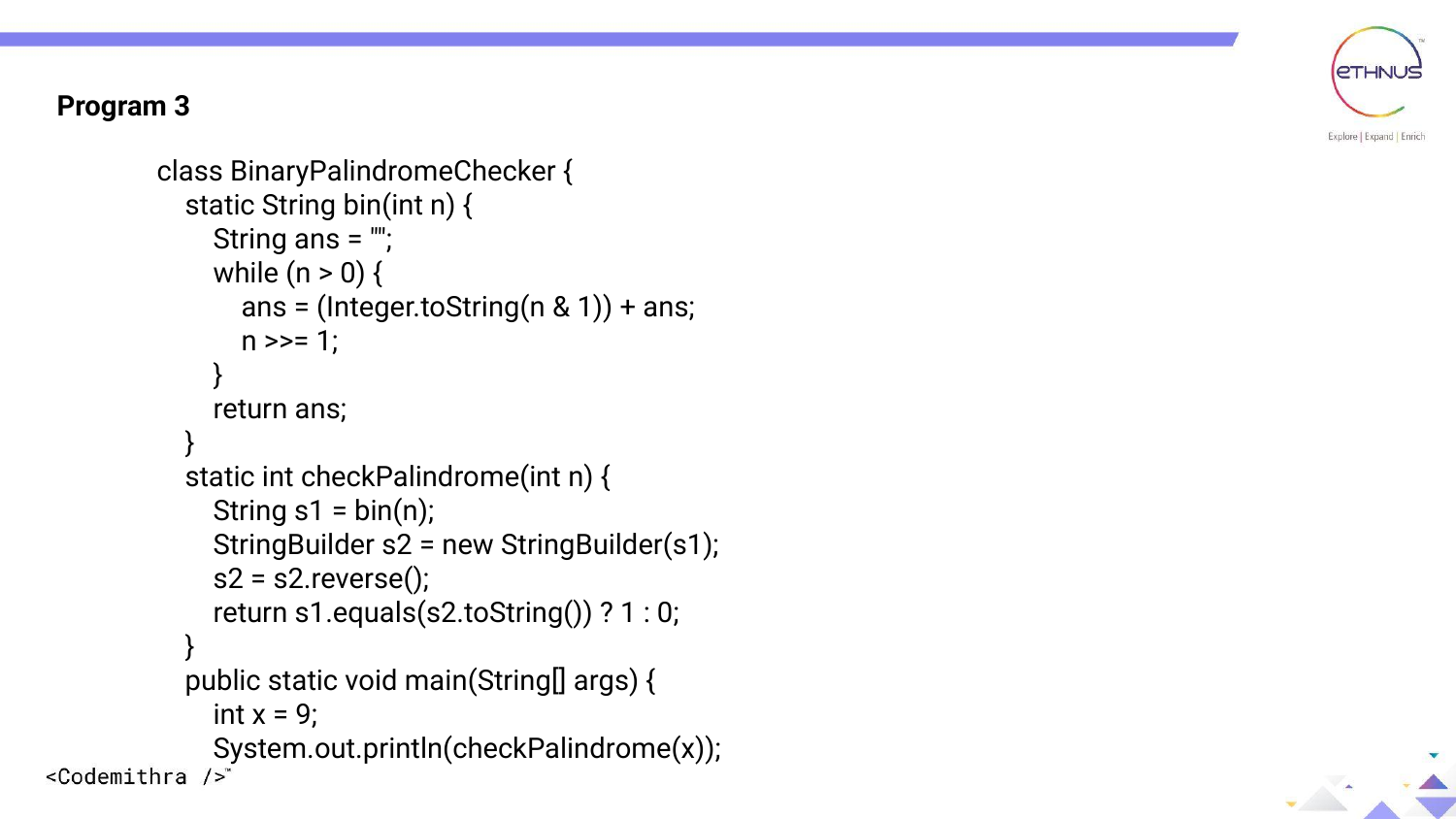

Program 3

class BinaryPalindromeChecker {
    static String bin(int n) {
        String ans = "";
        while (n > 0) {
            ans = (Integer.toString(n & 1)) + ans;
            n >>= 1;
        }
        return ans;
    }
    static int checkPalindrome(int n) {
        String s1 = bin(n);
        StringBuilder s2 = new StringBuilder(s1);
        s2 = s2.reverse();
        return s1.equals(s2.toString()) ? 1 : 0;
    }
    public static void main(String[] args) {
        int x = 9;
        System.out.println(checkPalindrome(x));